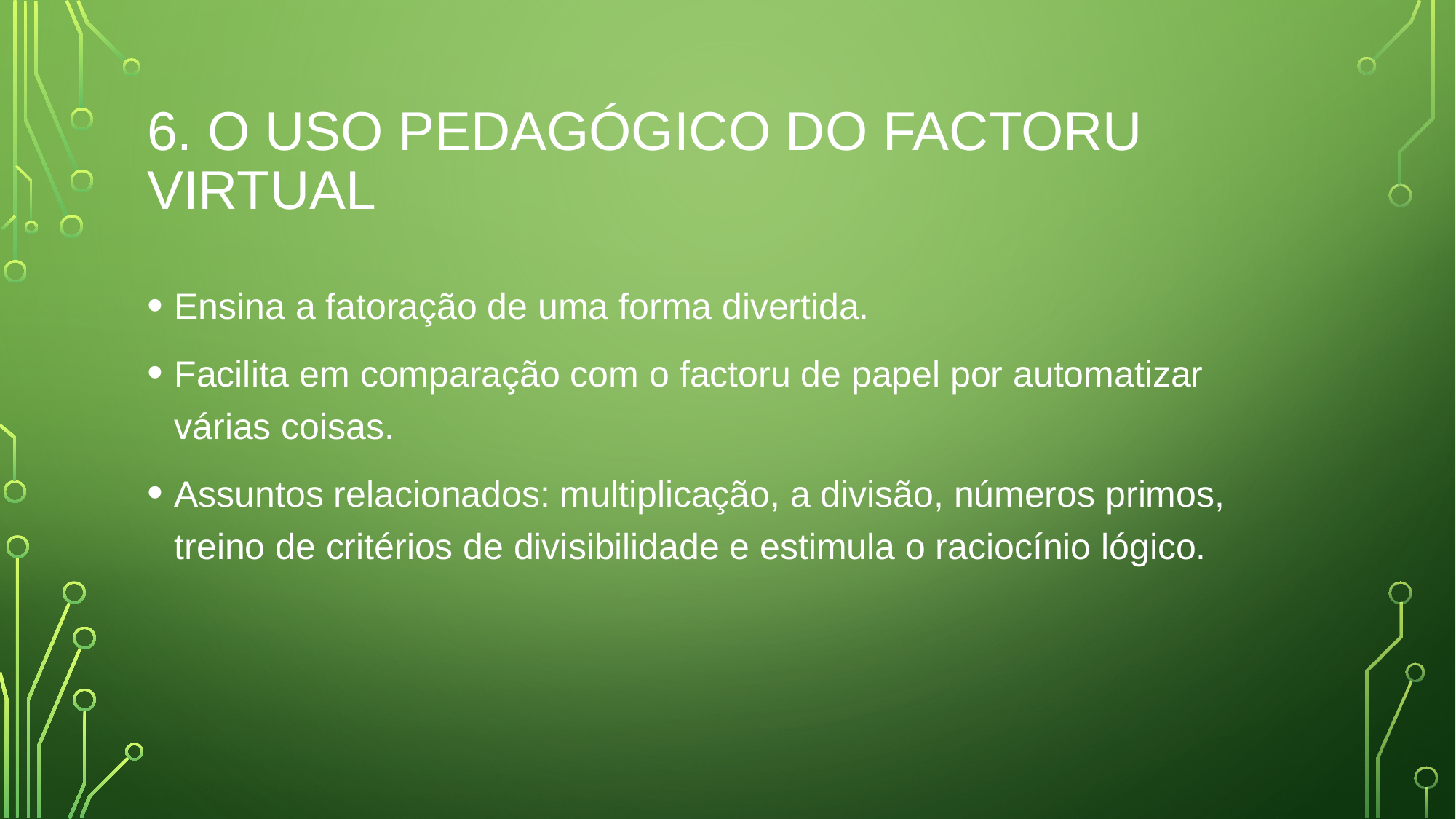

# 6. O USO PEDAGÓGICO DO FACTORU VIRTUAL
Ensina a fatoração de uma forma divertida.
Facilita em comparação com o factoru de papel por automatizar várias coisas.
Assuntos relacionados: multiplicação, a divisão, números primos, treino de critérios de divisibilidade e estimula o raciocínio lógico.